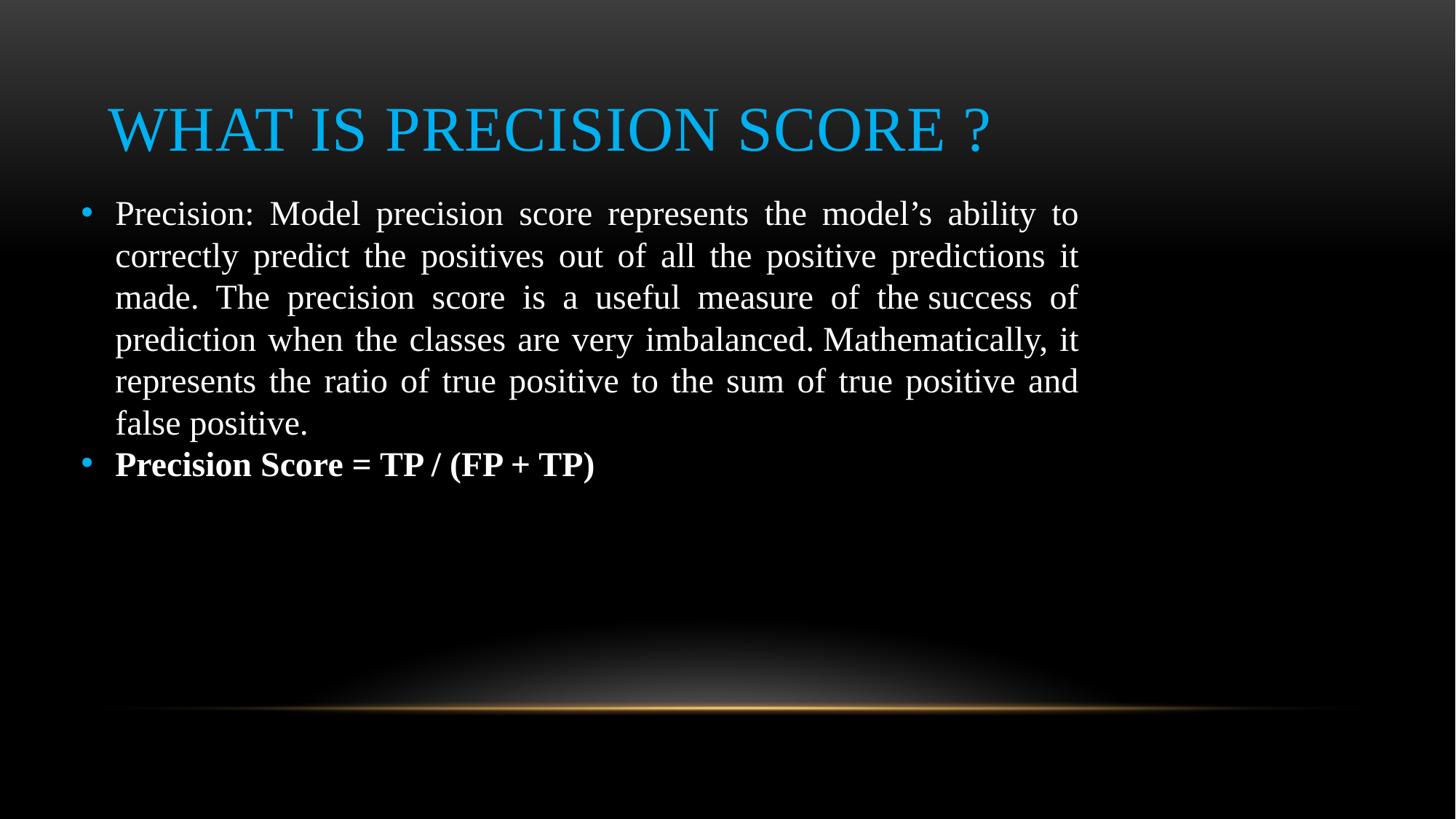

# What is Precision score ?
Precision: Model precision score represents the model’s ability to correctly predict the positives out of all the positive predictions it made. The precision score is a useful measure of the success of prediction when the classes are very imbalanced. Mathematically, it represents the ratio of true positive to the sum of true positive and false positive.
Precision Score = TP / (FP + TP)